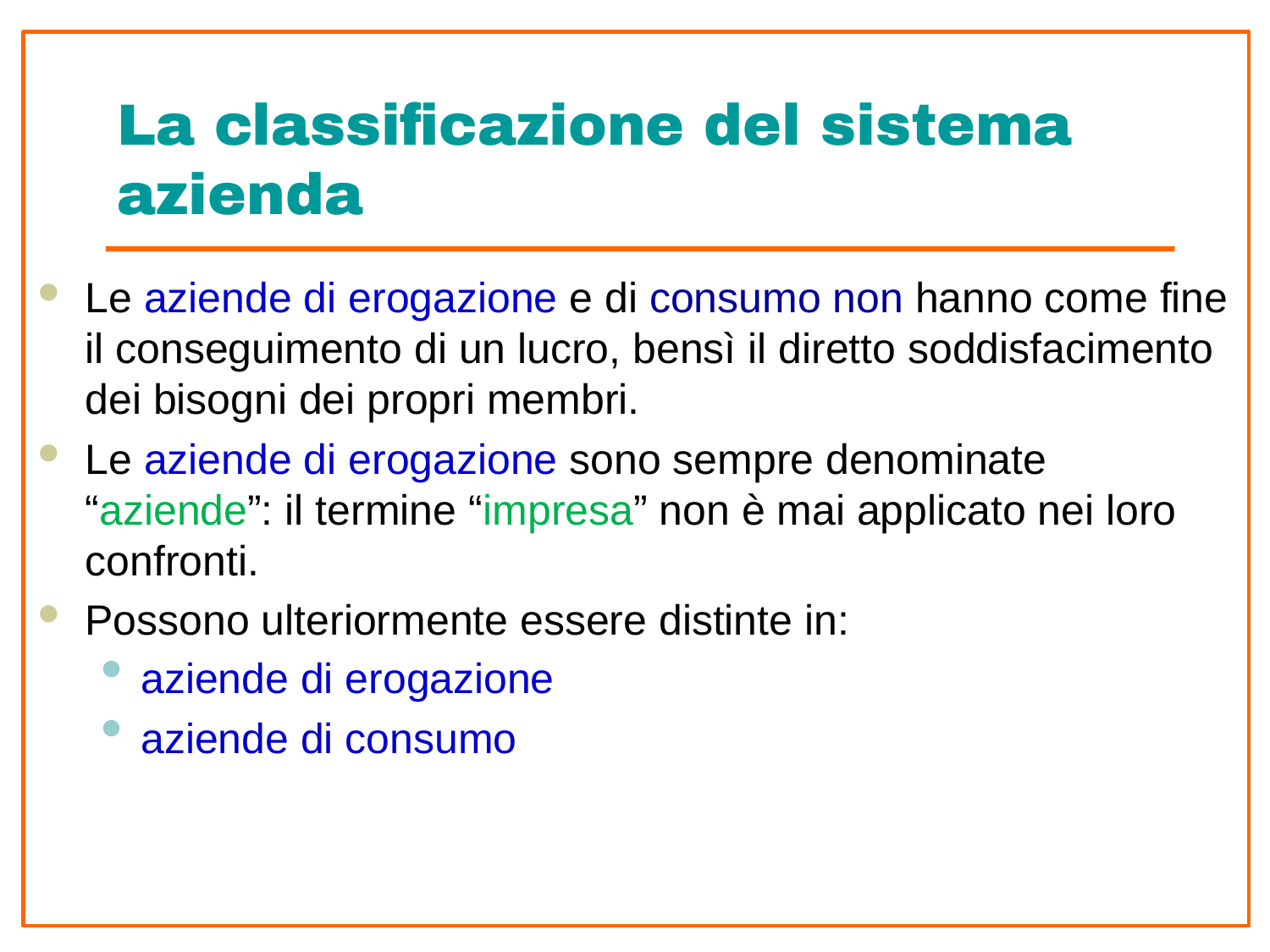

# La classificazione del sistema azienda
Le aziende di erogazione e di consumo non hanno come fine il conseguimento di un lucro, bensì il diretto soddisfacimento dei bisogni dei propri membri.
Le aziende di erogazione sono sempre denominate “aziende”: il termine “impresa” non è mai applicato nei loro confronti.
Possono ulteriormente essere distinte in:
aziende di erogazione
aziende di consumo